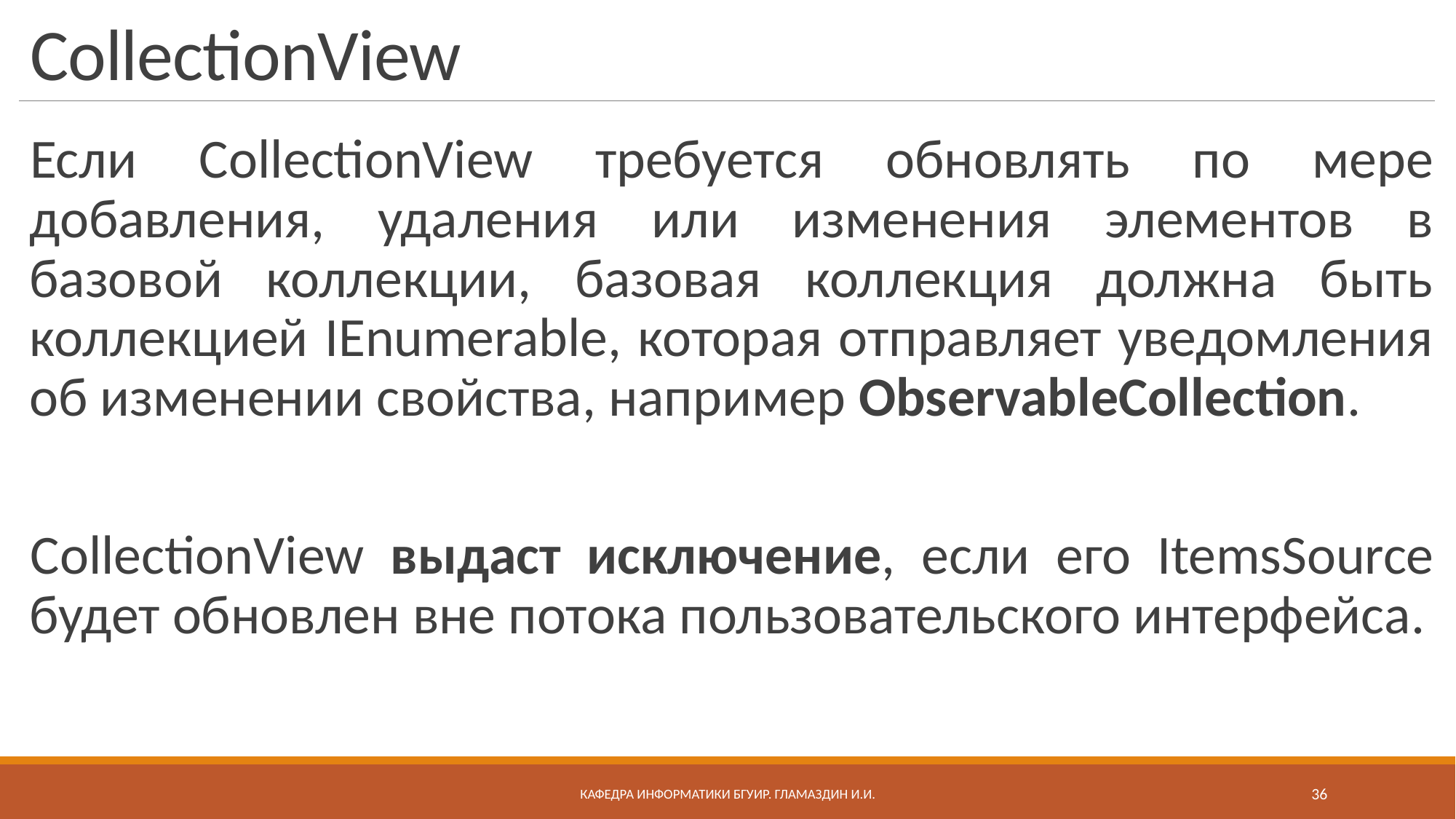

# CollectionView
Если CollectionView требуется обновлять по мере добавления, удаления или изменения элементов в базовой коллекции, базовая коллекция должна быть коллекцией IEnumerable, которая отправляет уведомления об изменении свойства, например ObservableCollection.

CollectionView выдаст исключение, если его ItemsSource будет обновлен вне потока пользовательского интерфейса.
Кафедра информатики бгуир. Гламаздин И.и.
36